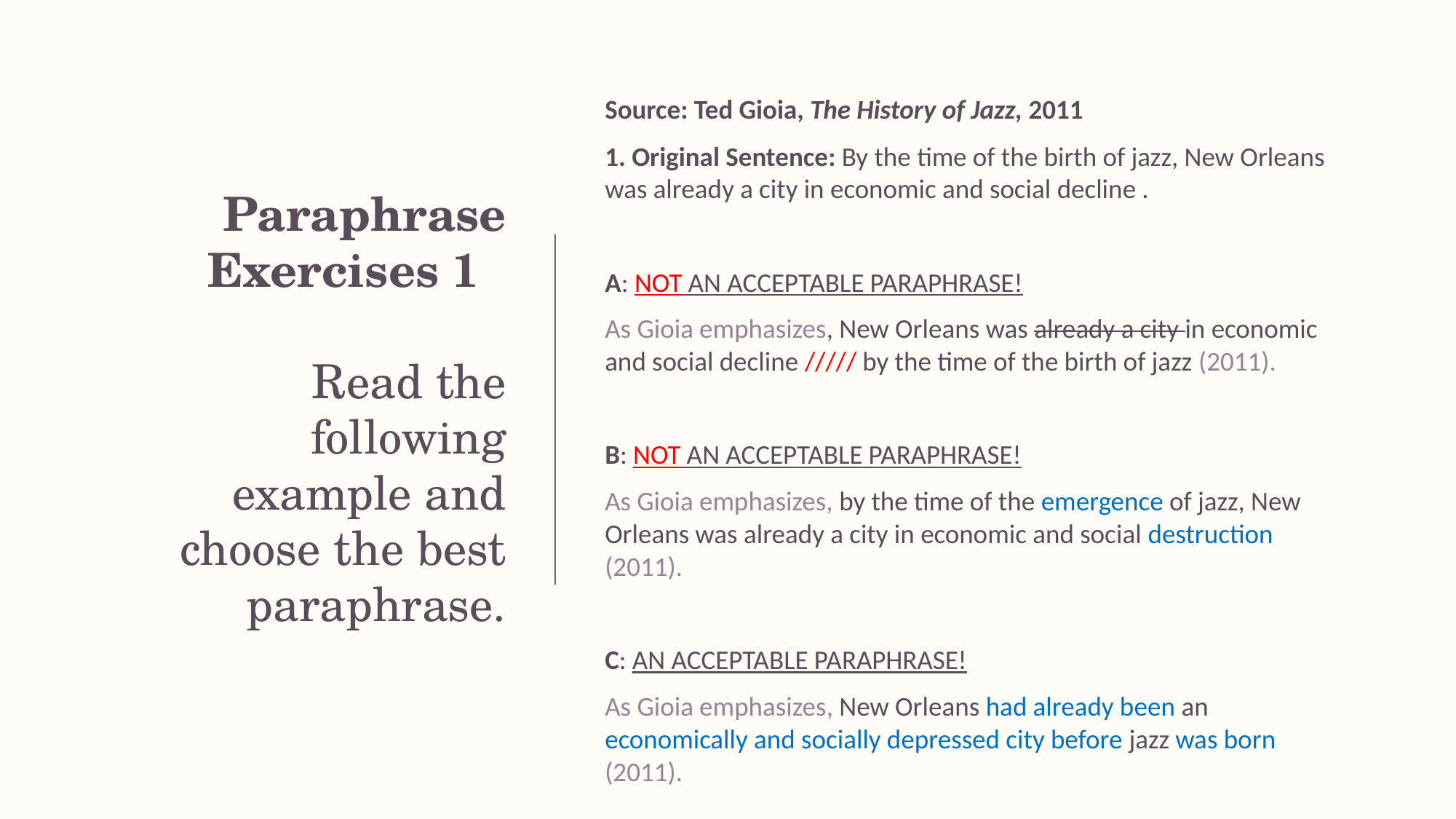

Source: Ted Gioia, The History of Jazz, 2011
1. Original Sentence: By the time of the birth of jazz, New Orleans was already a city in economic and social decline .

A: NOT AN ACCEPTABLE PARAPHRASE!
As Gioia emphasizes, New Orleans was already a city in economic and social decline ///// by the time of the birth of jazz (2011).

B: NOT AN ACCEPTABLE PARAPHRASE!
As Gioia emphasizes, by the time of the emergence of jazz, New Orleans was already a city in economic and social destruction (2011).

C: AN ACCEPTABLE PARAPHRASE!
As Gioia emphasizes, New Orleans had already been an economically and socially depressed city before jazz was born (2011).

# Paraphrase Exercises 1 Read the following example and choose the best paraphrase.